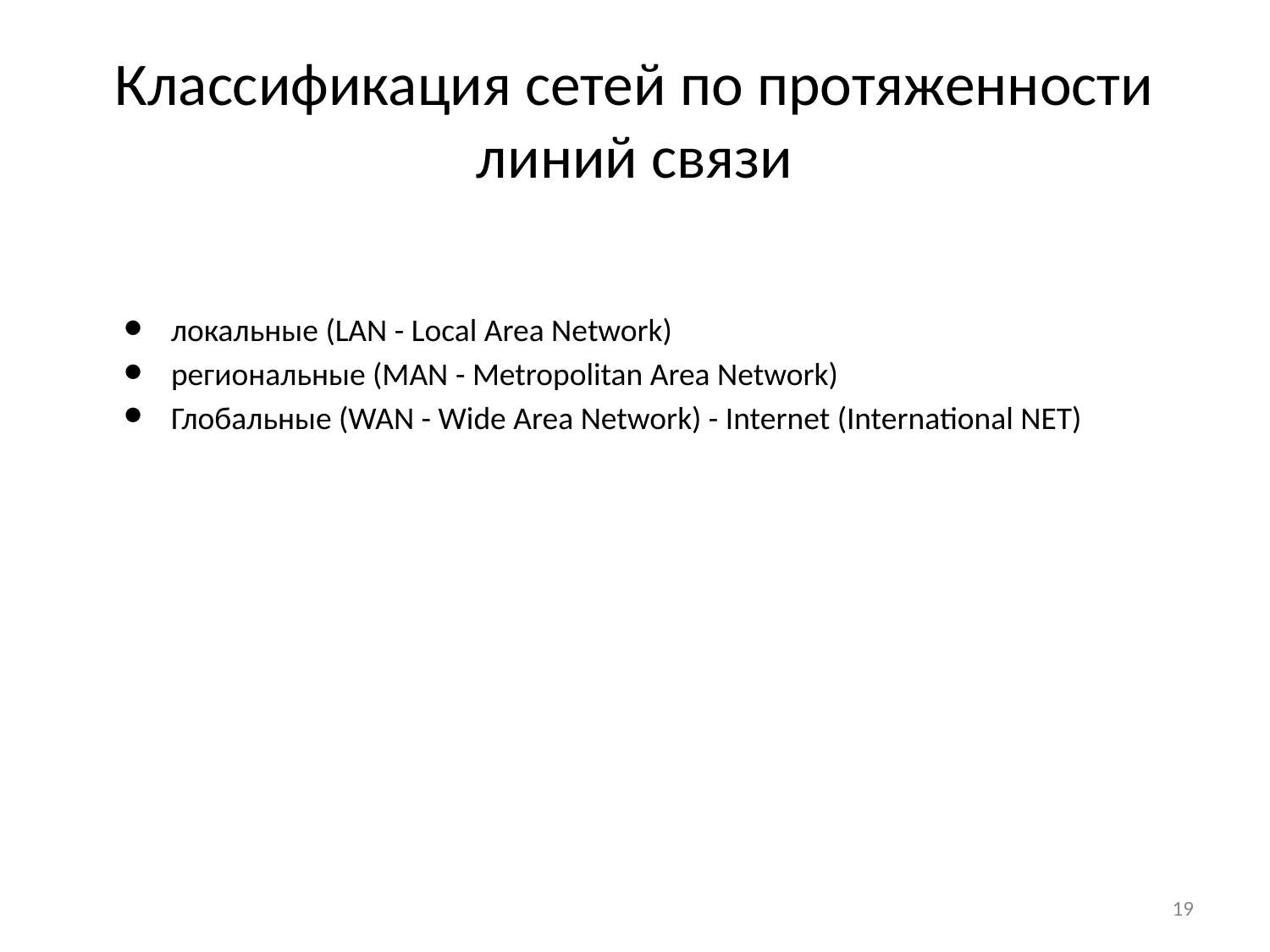

# Классификация сетей по протяженности линий связи

локальные (LAN - Local Area Network)
региональные (MAN - Metropolitan Area Network)
Глобальные (WAN - Wide Area Network) - Internet (International NET)
19